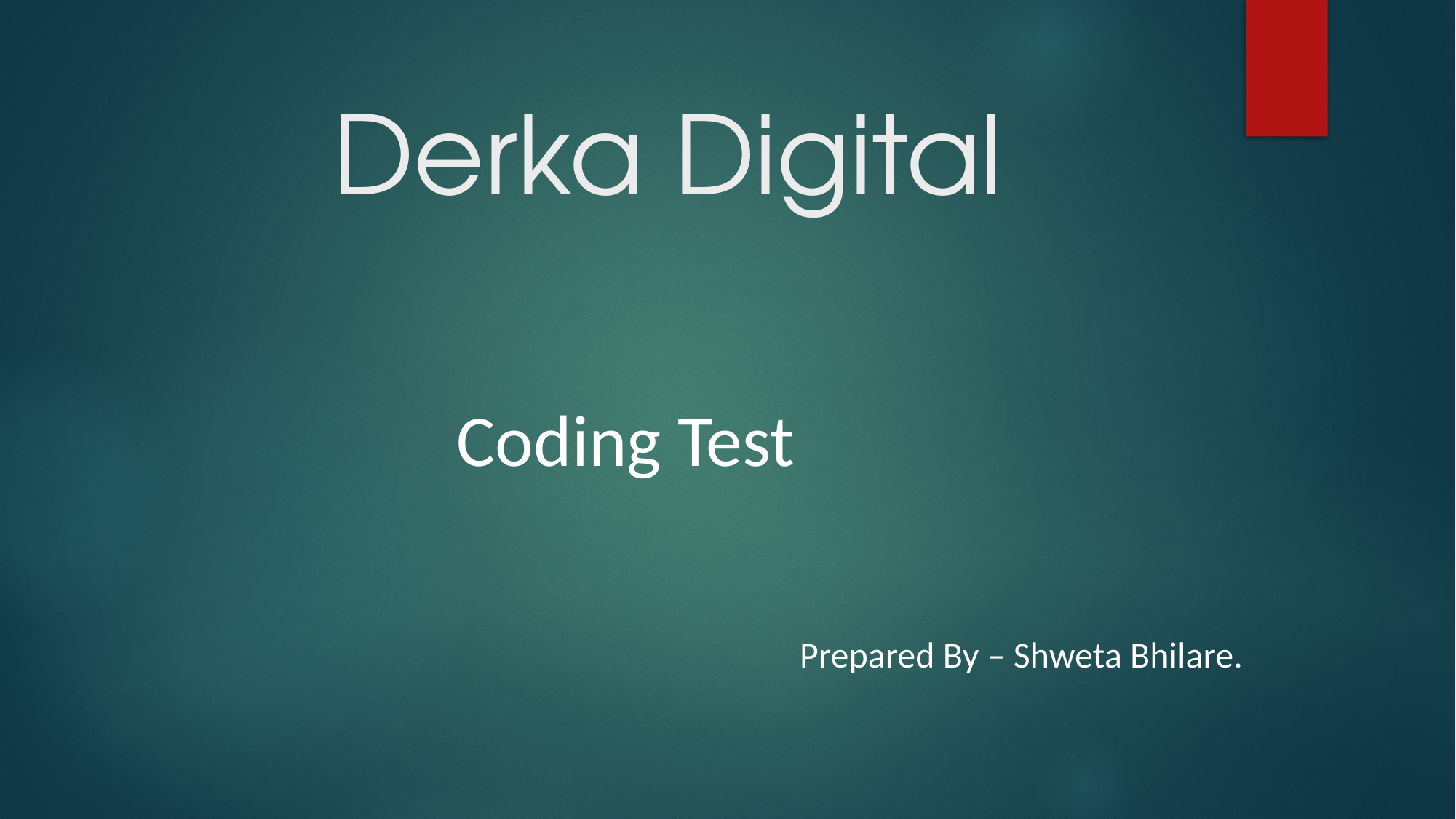

# Derka Digital
Coding Test
Prepared By – Shweta Bhilare.